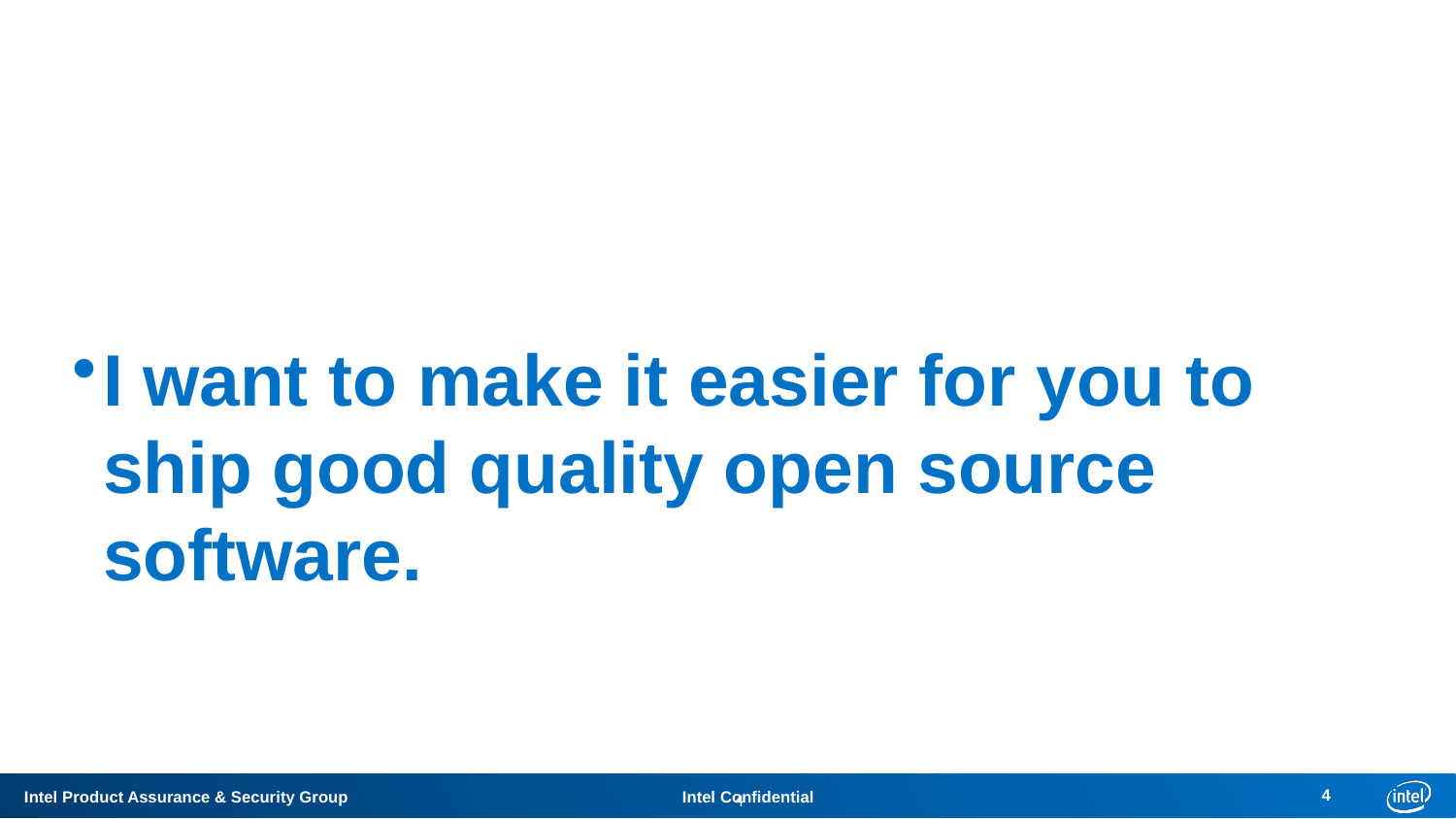

I want to make it easier for you to ship good quality open source software.
4